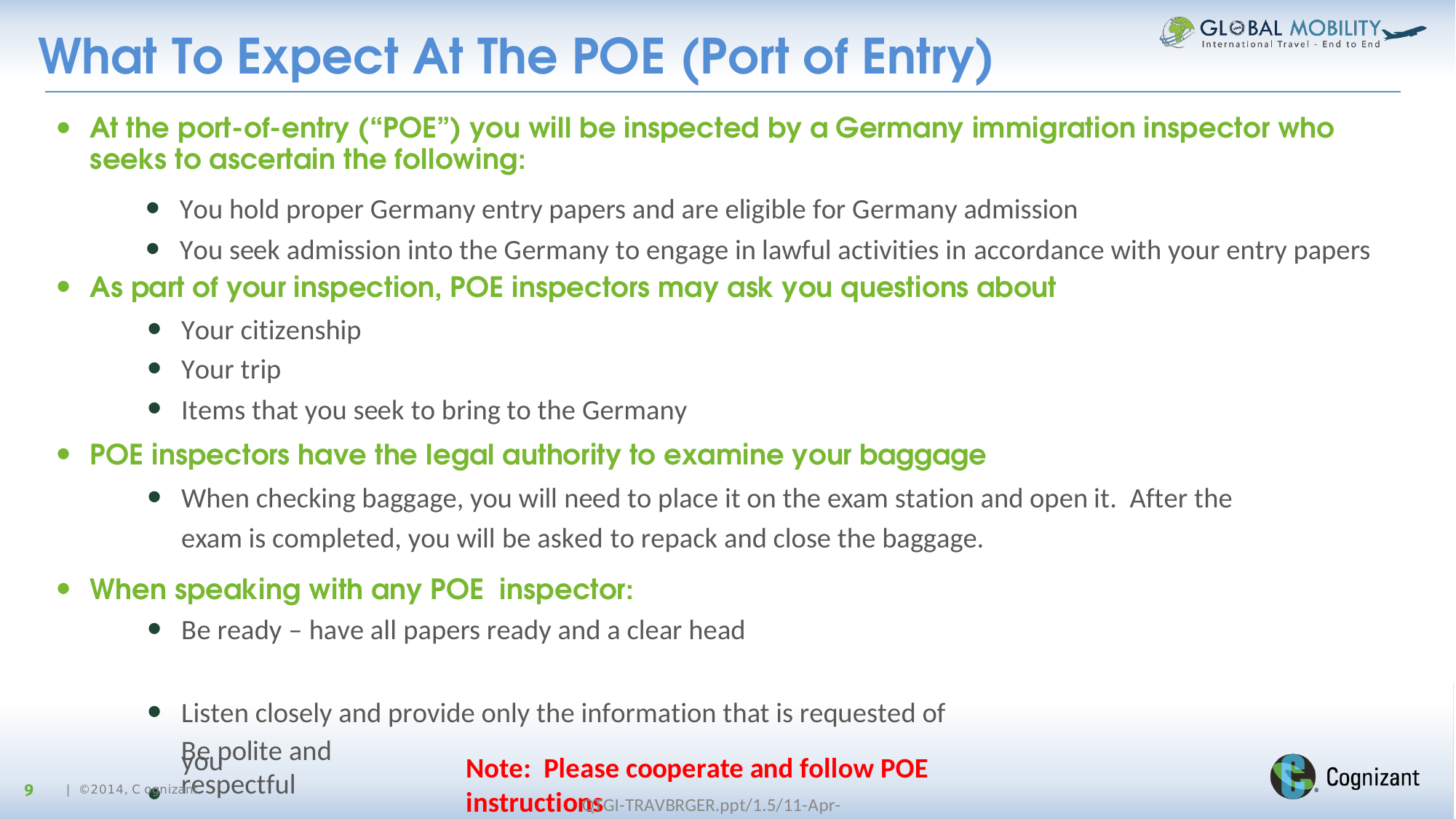

# What To Expect At The POE (Port of Entry)

At the port-of-entry (“POE”) you will be inspected by a Germany immigration inspector who seeks to ascertain the following:
You hold proper Germany entry papers and are eligible for Germany admission
You seek admission into the Germany to engage in lawful activities in accordance with your entry papers
As part of your inspection, POE inspectors may ask you questions about
Your citizenship
Your trip
Items that you seek to bring to the Germany

POE inspectors have the legal authority to examine your baggage
When checking baggage, you will need to place it on the exam station and open it.  After the exam is completed, you will be asked to repack and close the baggage.
When speaking with any POE  inspector:
Be ready – have all papers ready and a clear head
Listen closely and provide only the information that is requested of you
•

Be polite and respectful

Note:  Please cooperate and follow POE instructions
9
|  ©2014, C ognizant
QTGI-TRAVBRGER.ppt/1.5/11-Apr-2017